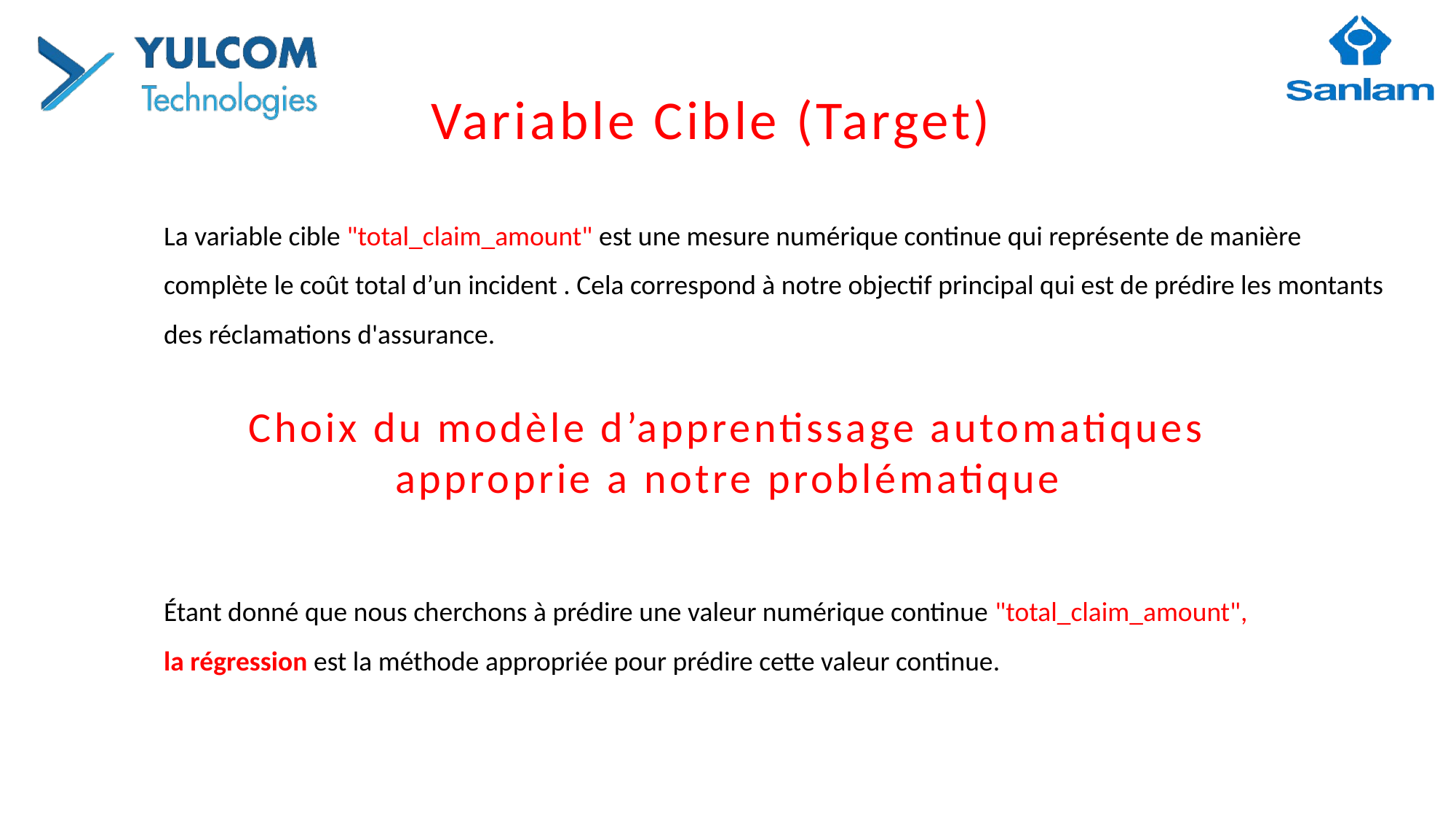

Variable Cible (Target)
La variable cible "total_claim_amount" est une mesure numérique continue qui représente de manière complète le coût total d’un incident . Cela correspond à notre objectif principal qui est de prédire les montants des réclamations d'assurance.
Choix du modèle d’apprentissage automatiques approprie a notre problématique
Étant donné que nous cherchons à prédire une valeur numérique continue "total_claim_amount",
la régression est la méthode appropriée pour prédire cette valeur continue.